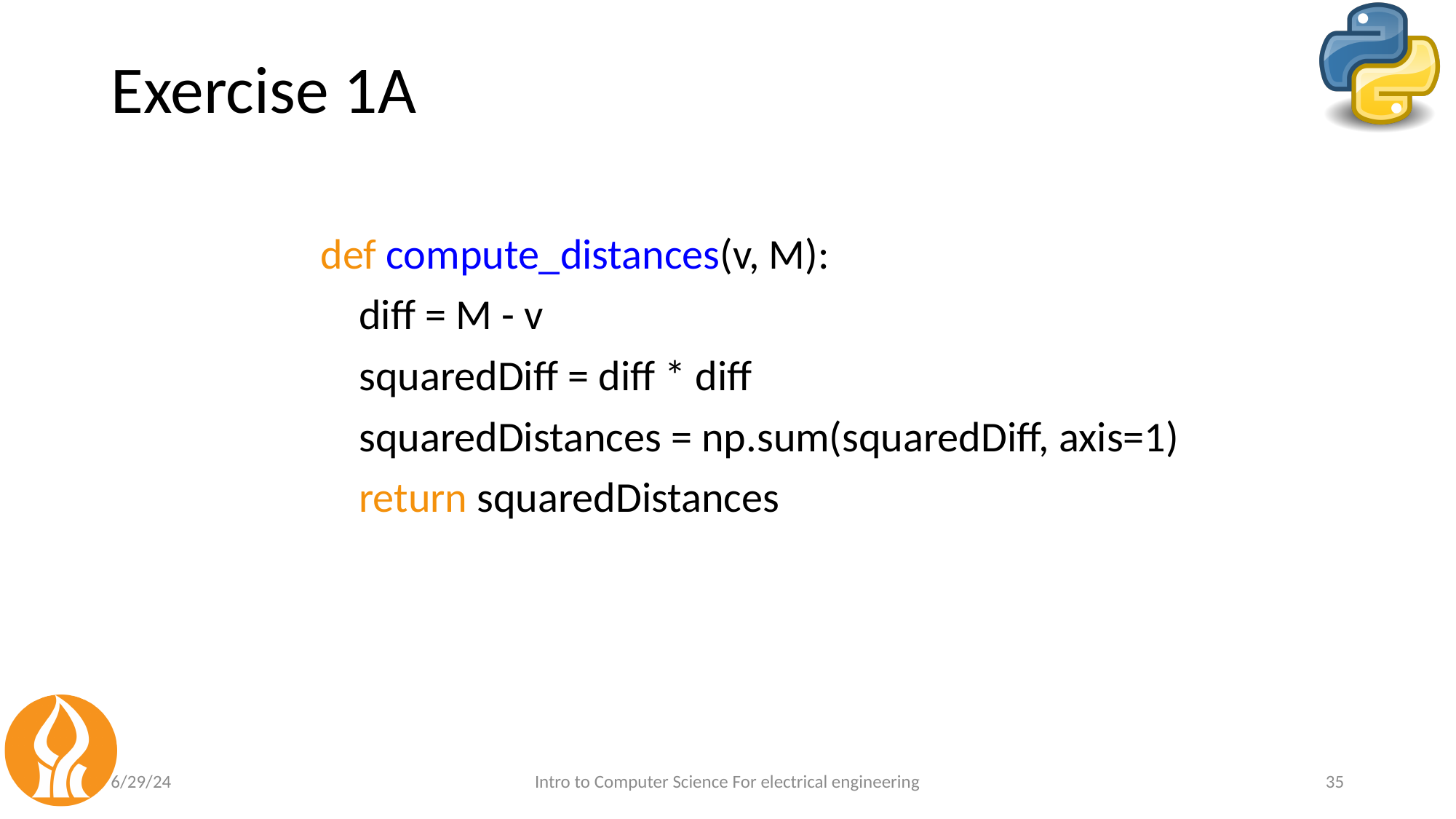

# Exercise 1A
def compute_distances(v, M):
    diff = M - v
    squaredDiff = diff * diff
    squaredDistances = np.sum(squaredDiff, axis=1)
    return squaredDistances
6/29/24
Intro to Computer Science For electrical engineering
35